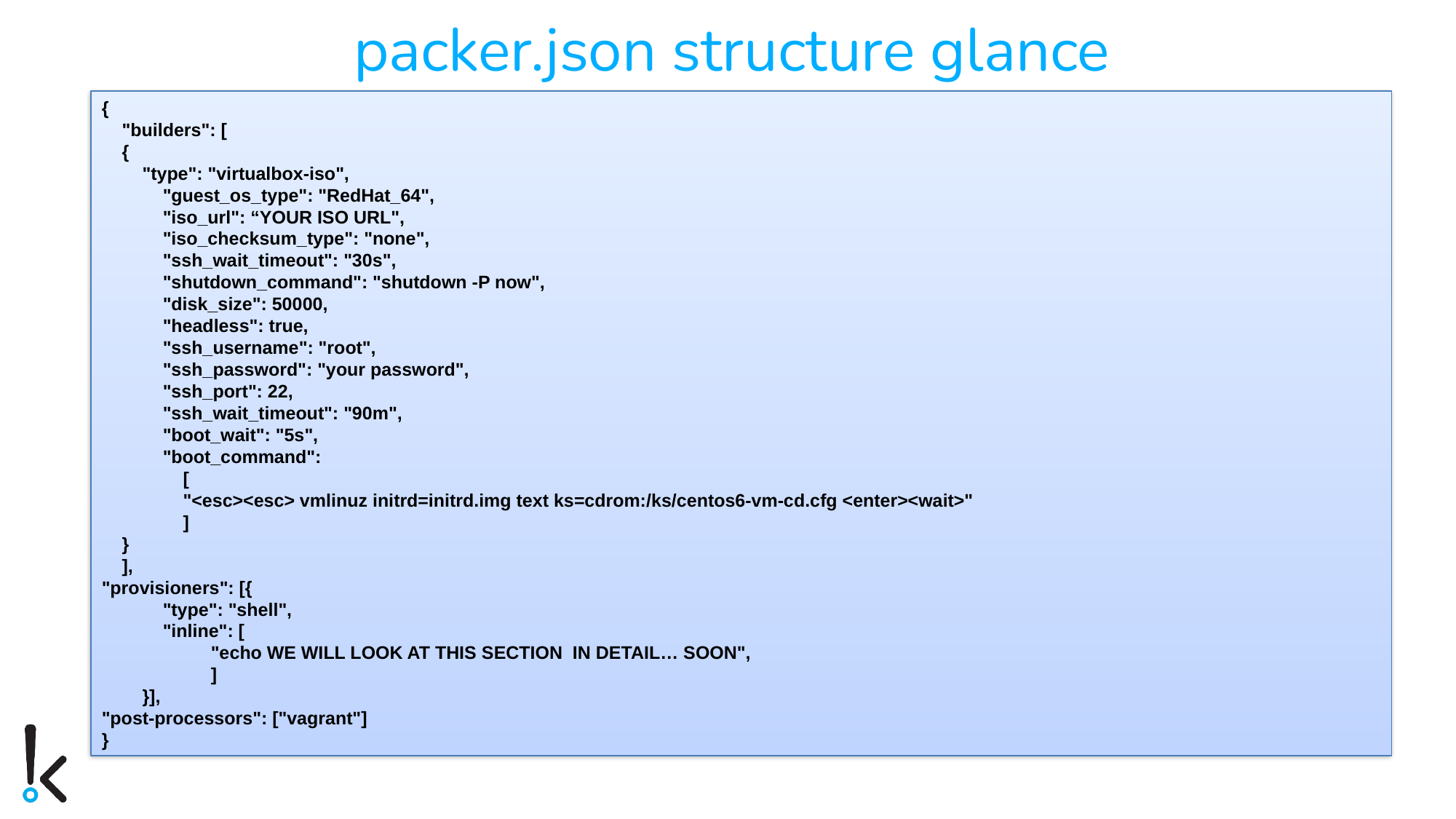

# packer.json structure glance
{
    "builders": [
    {
        "type": "virtualbox-iso",
            "guest_os_type": "RedHat_64",
            "iso_url": “YOUR ISO URL",
            "iso_checksum_type": "none",
            "ssh_wait_timeout": "30s",
            "shutdown_command": "shutdown -P now",
            "disk_size": 50000,
            "headless": true,
            "ssh_username": "root",
            "ssh_password": "your password",
            "ssh_port": 22,
            "ssh_wait_timeout": "90m",
            "boot_wait": "5s",
            "boot_command":
                [
                "<esc><esc> vmlinuz initrd=initrd.img text ks=cdrom:/ks/centos6-vm-cd.cfg <enter><wait>"
                ]
    }
    ],
"provisioners": [{
            "type": "shell",
            "inline": [
	"echo WE WILL LOOK AT THIS SECTION  IN DETAIL… SOON",
	]
        }],
"post-processors": ["vagrant"]
}